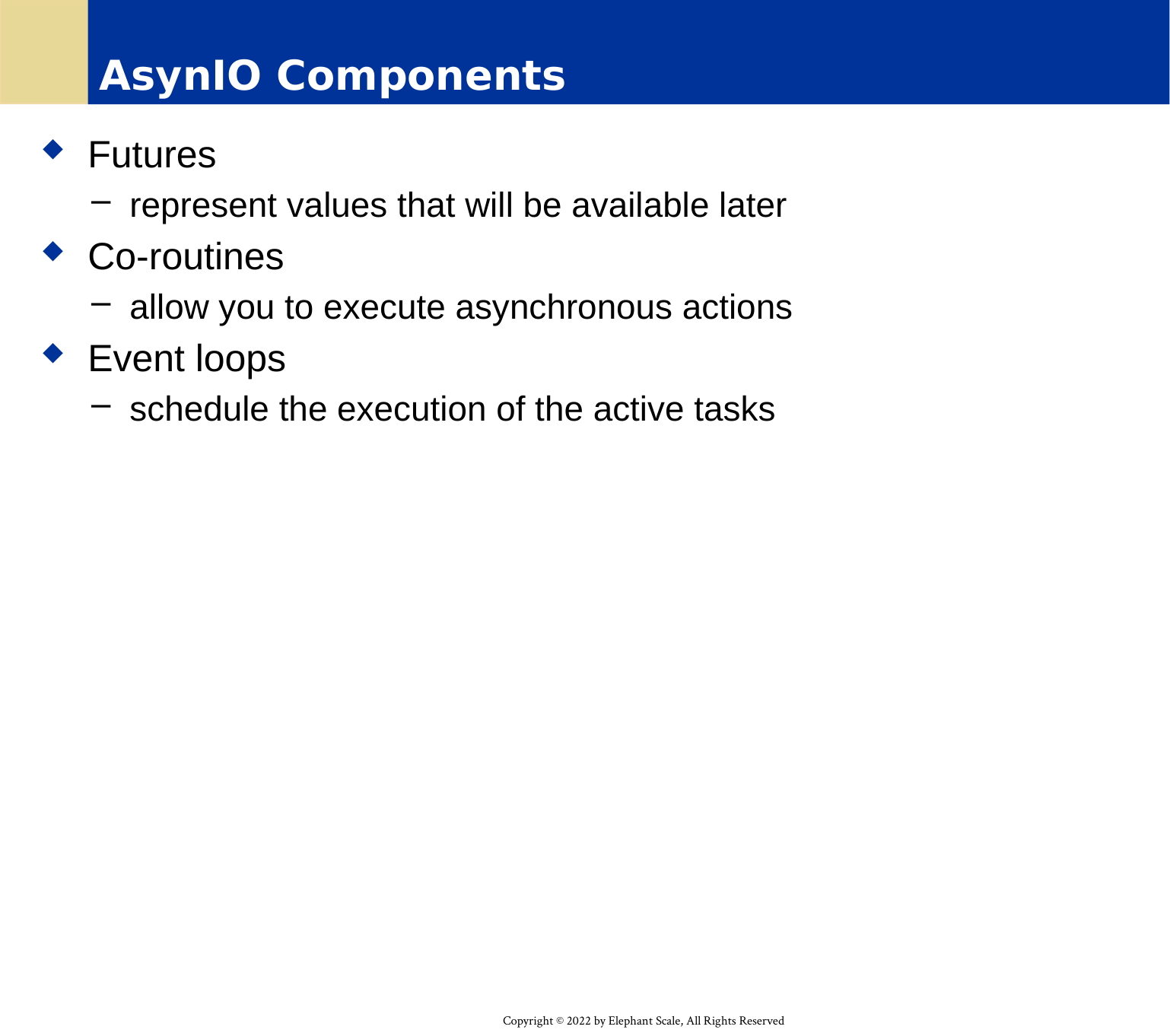

# AsynIO Components
 Futures
 represent values that will be available later
 Co-routines
 allow you to execute asynchronous actions
 Event loops
 schedule the execution of the active tasks
Copyright © 2022 by Elephant Scale, All Rights Reserved